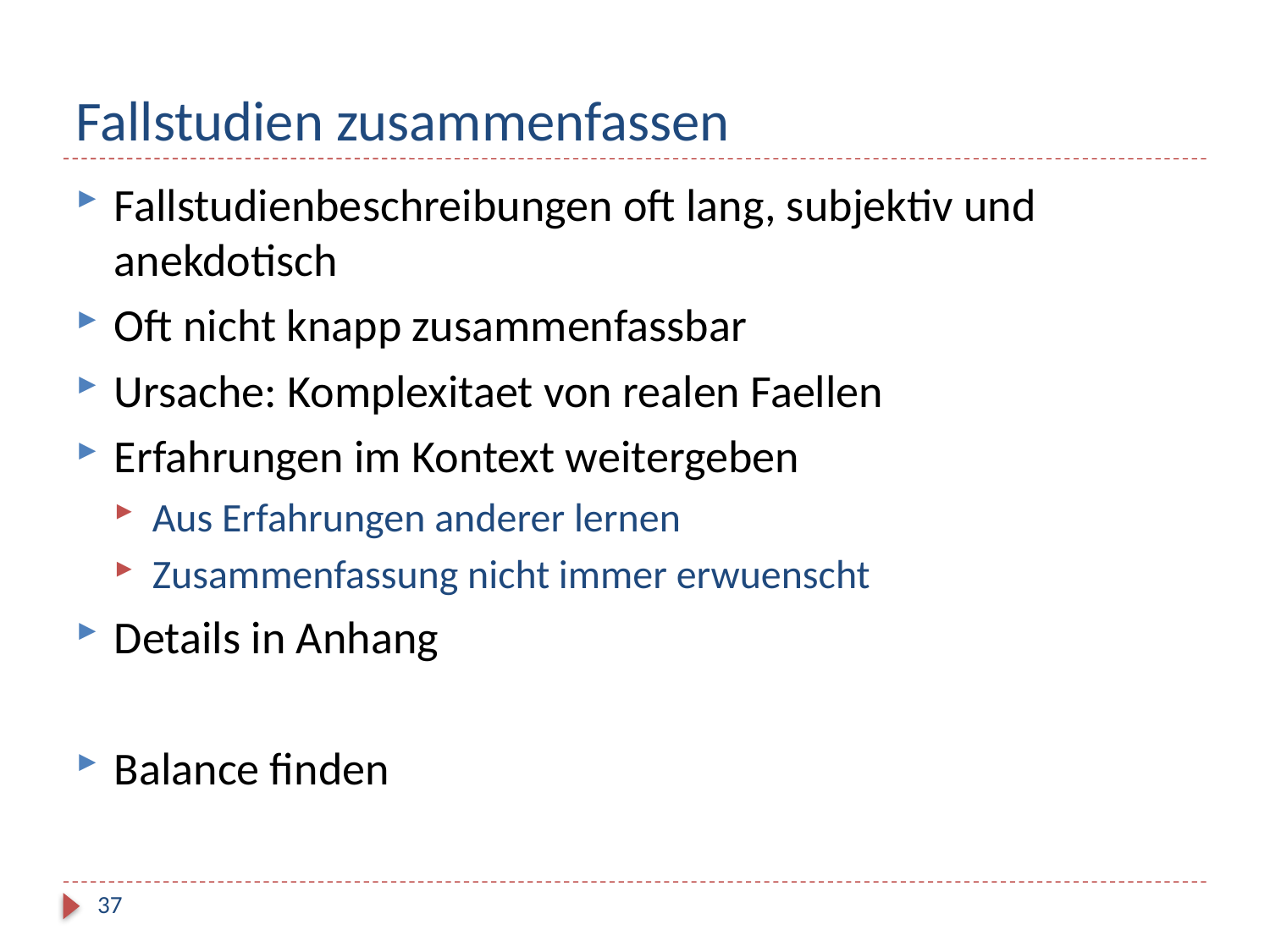

# Fallstudien zusammenfassen
Fallstudienbeschreibungen oft lang, subjektiv und anekdotisch
Oft nicht knapp zusammenfassbar
Ursache: Komplexitaet von realen Faellen
Erfahrungen im Kontext weitergeben
Aus Erfahrungen anderer lernen
Zusammenfassung nicht immer erwuenscht
Details in Anhang

Balance finden
37